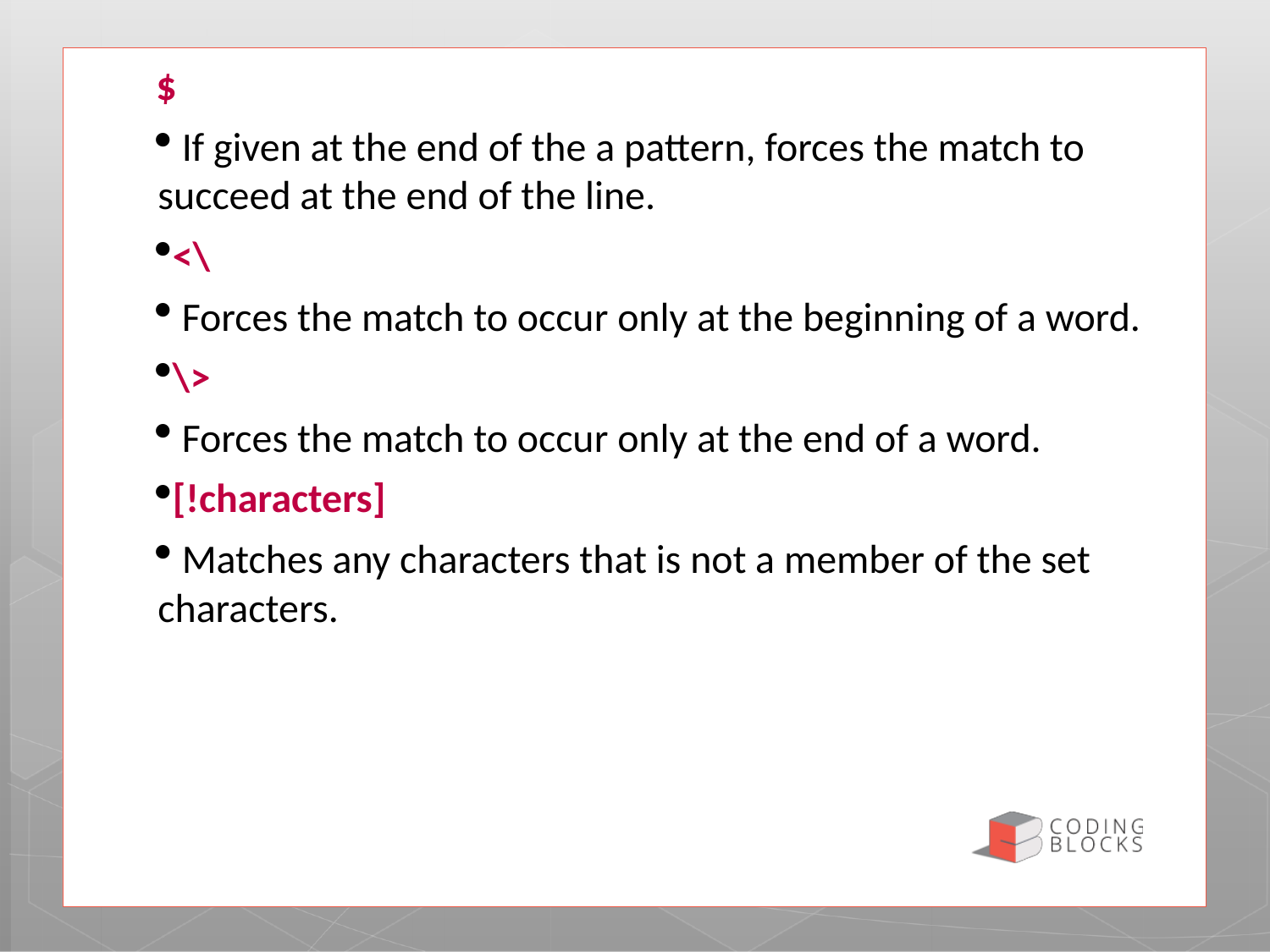

$
 If given at the end of the a pattern, forces the match to succeed at the end of the line.
<\
 Forces the match to occur only at the beginning of a word.
\>
 Forces the match to occur only at the end of a word.
[!characters]
 Matches any characters that is not a member of the set characters.